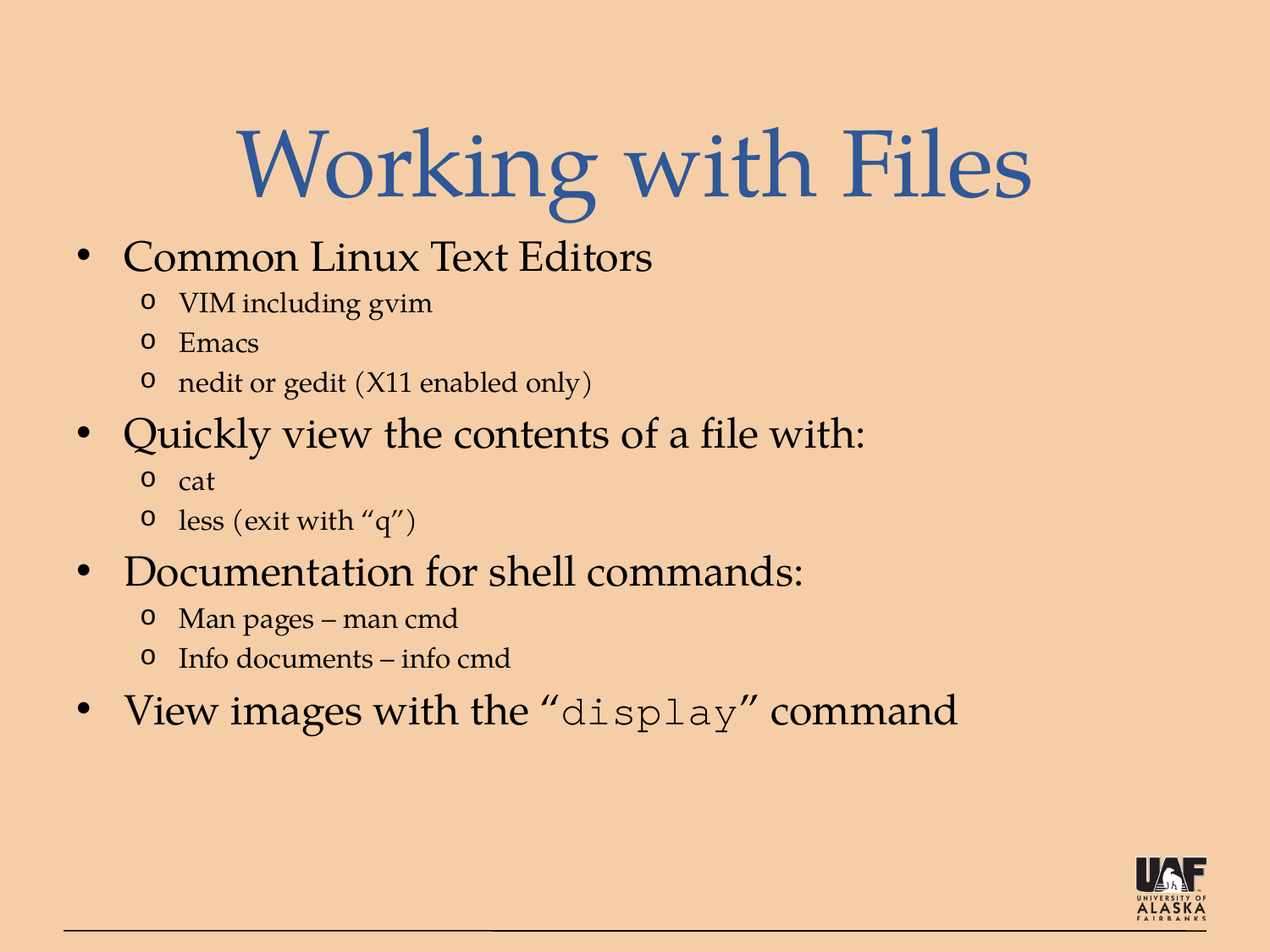

# Working with Files
Common Linux Text Editors
VIM including gvim
Emacs
nedit or gedit (X11 enabled only)
Quickly view the contents of a file with:
cat
less (exit with “q”)
Documentation for shell commands:
Man pages – man cmd
Info documents – info cmd
View images with the “display” command